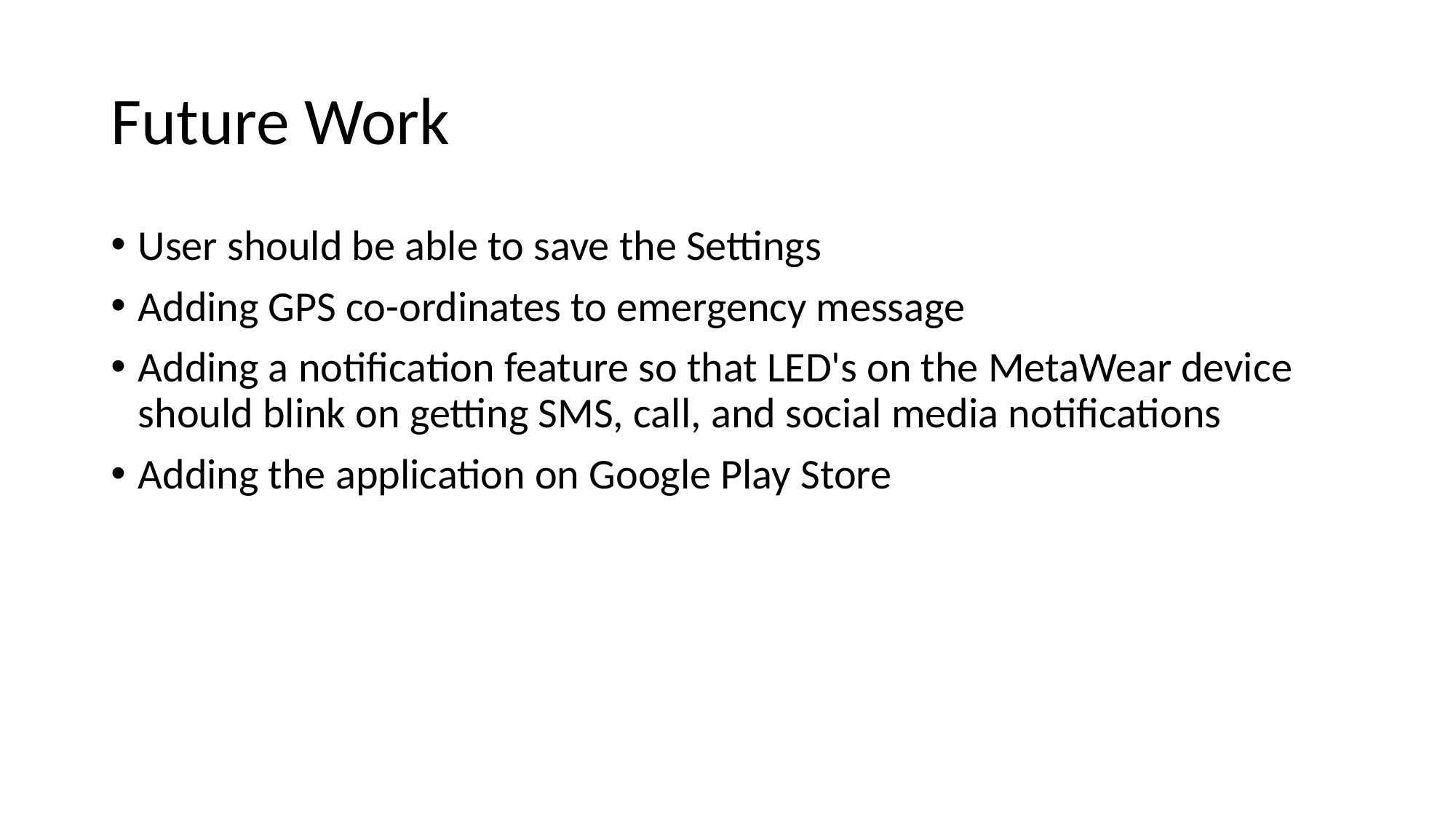

# Future Work
User should be able to save the Settings
Adding GPS co-ordinates to emergency message
Adding a notification feature so that LED's on the MetaWear device should blink on getting SMS, call, and social media notifications
Adding the application on Google Play Store